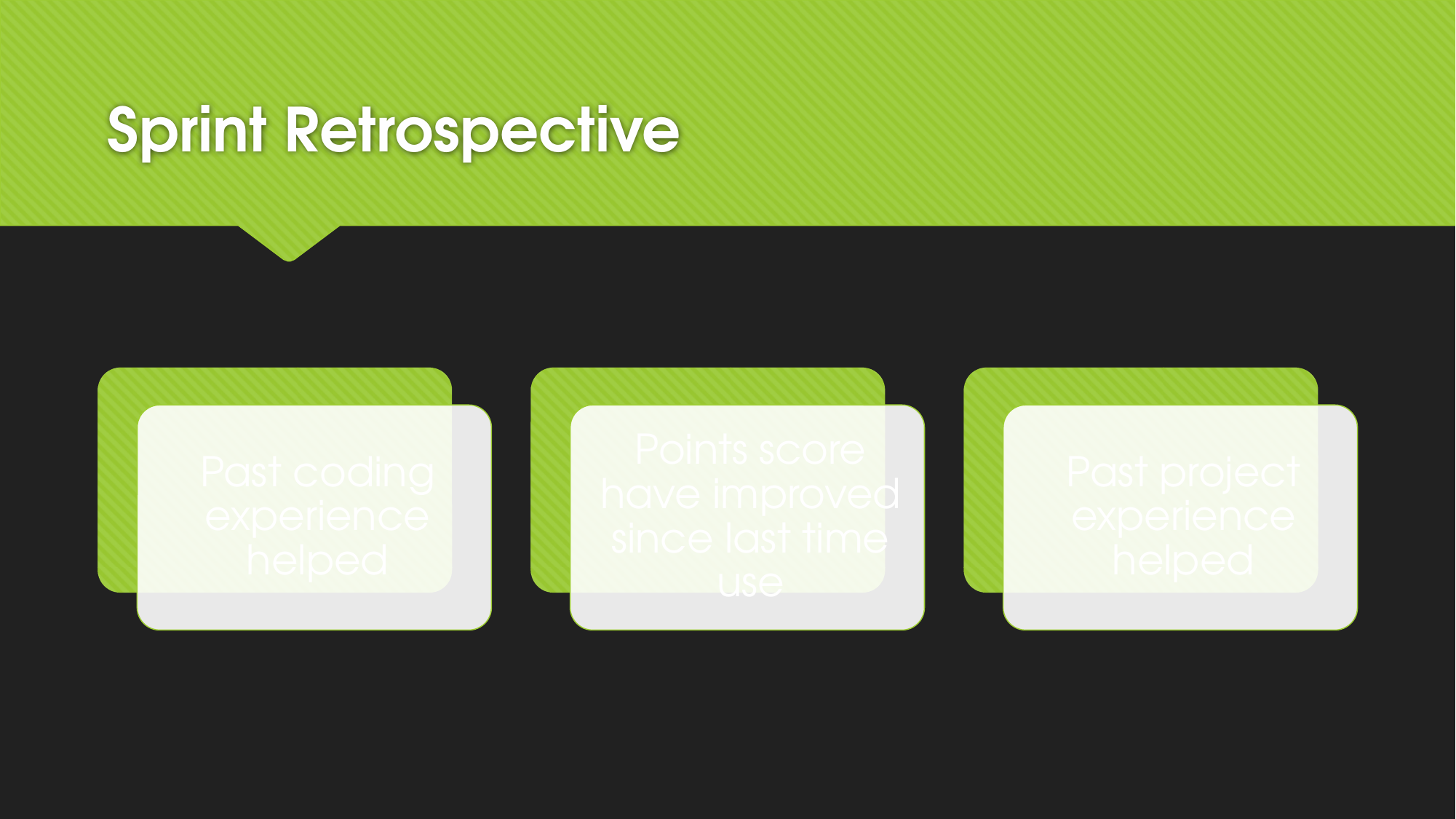

# Sprint Retrospective
Past coding experience helped
Points score have improved since last time use
Past project experience helped